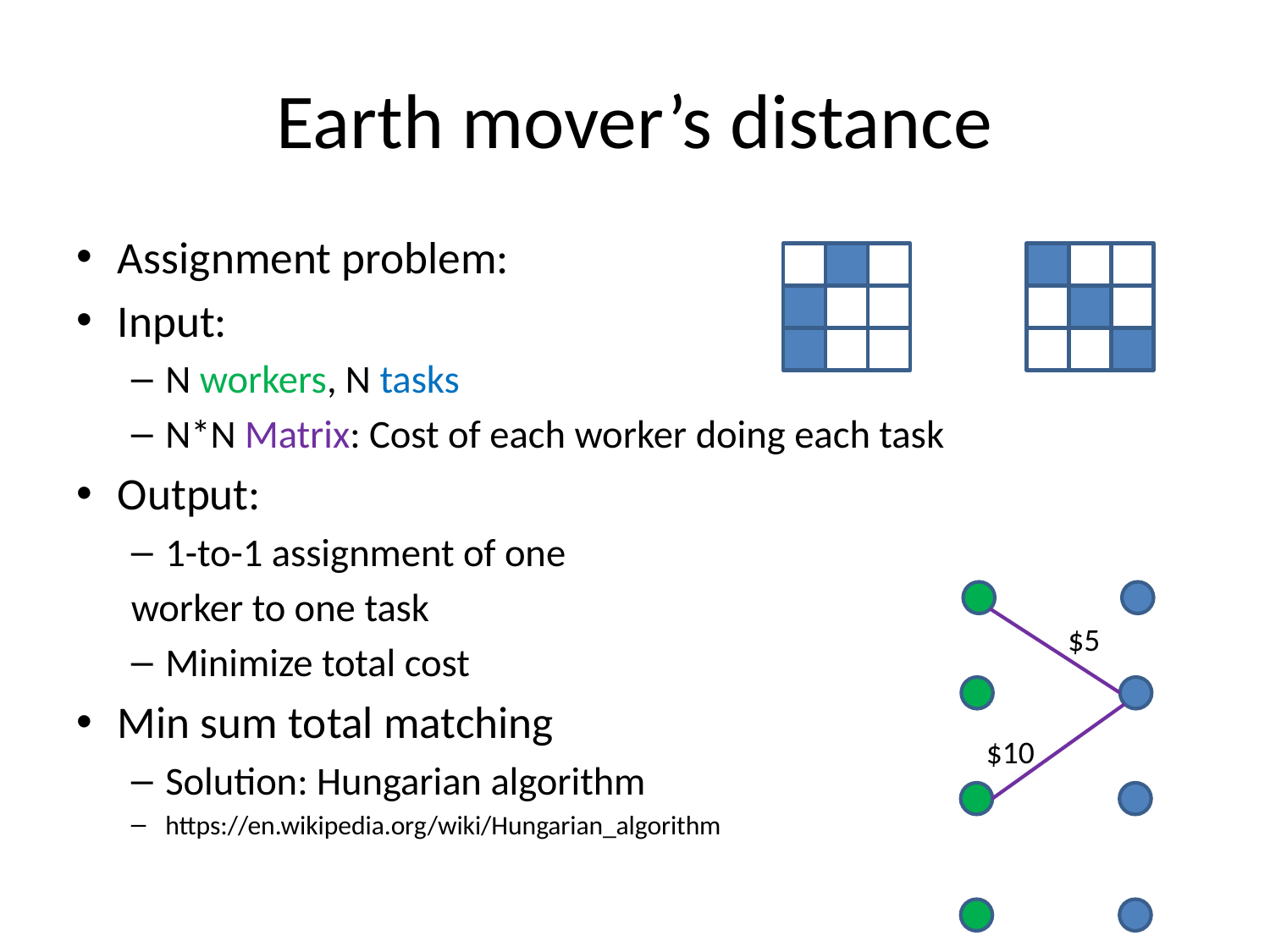

# Earth mover’s distance
Assignment problem:
Input:
N workers, N tasks
N*N Matrix: Cost of each worker doing each task
Output:
1-to-1 assignment of one
	worker to one task
Minimize total cost
Min sum total matching
Solution: Hungarian algorithm
https://en.wikipedia.org/wiki/Hungarian_algorithm

$5

$10